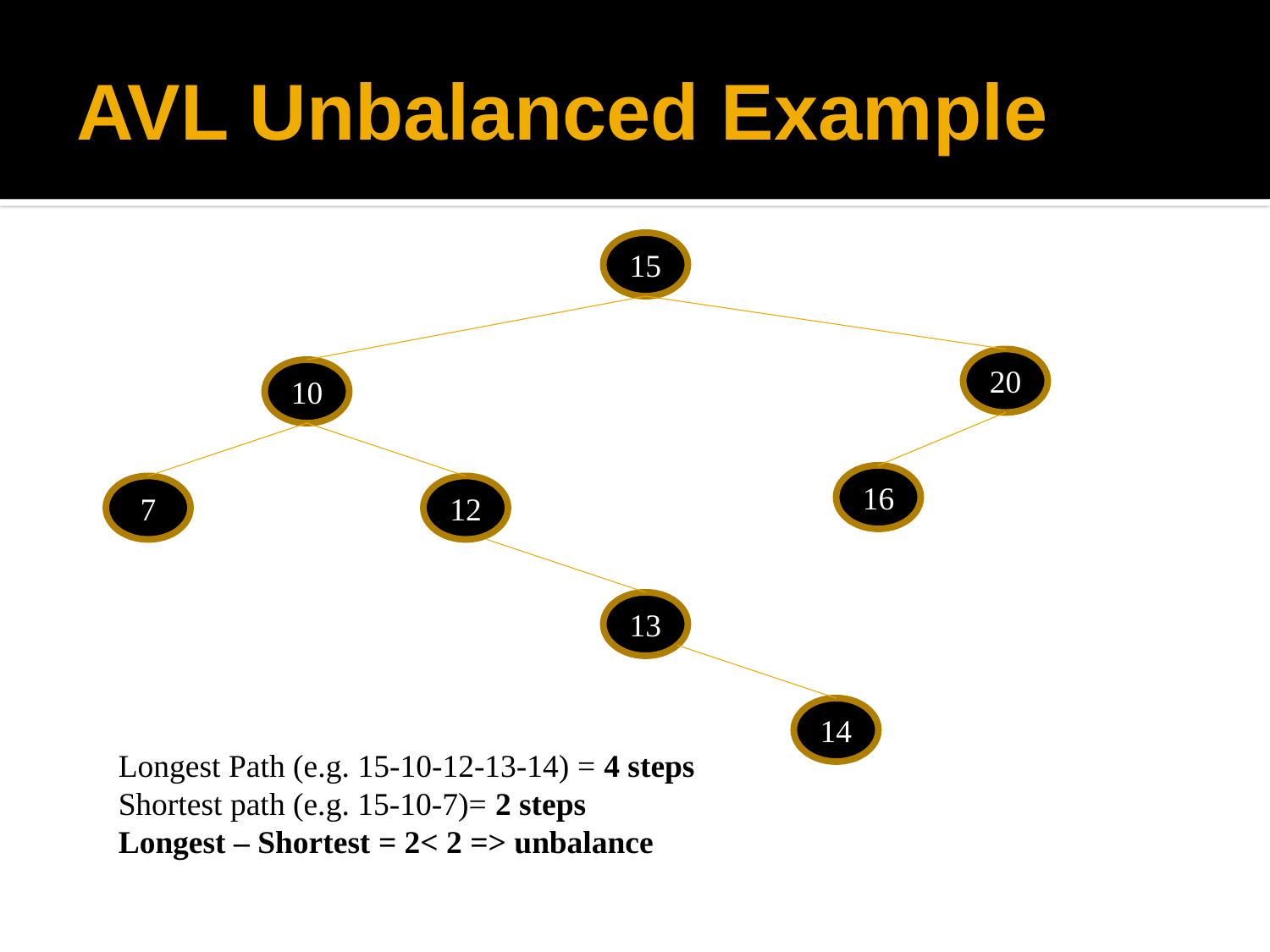

# AVL Unbalanced Example
15
20
10
16
7
12
13
14
Longest Path (e.g. 15-10-12-13-14) = 4 steps
Shortest path (e.g. 15-10-7)= 2 steps
Longest – Shortest = 2< 2 => unbalance